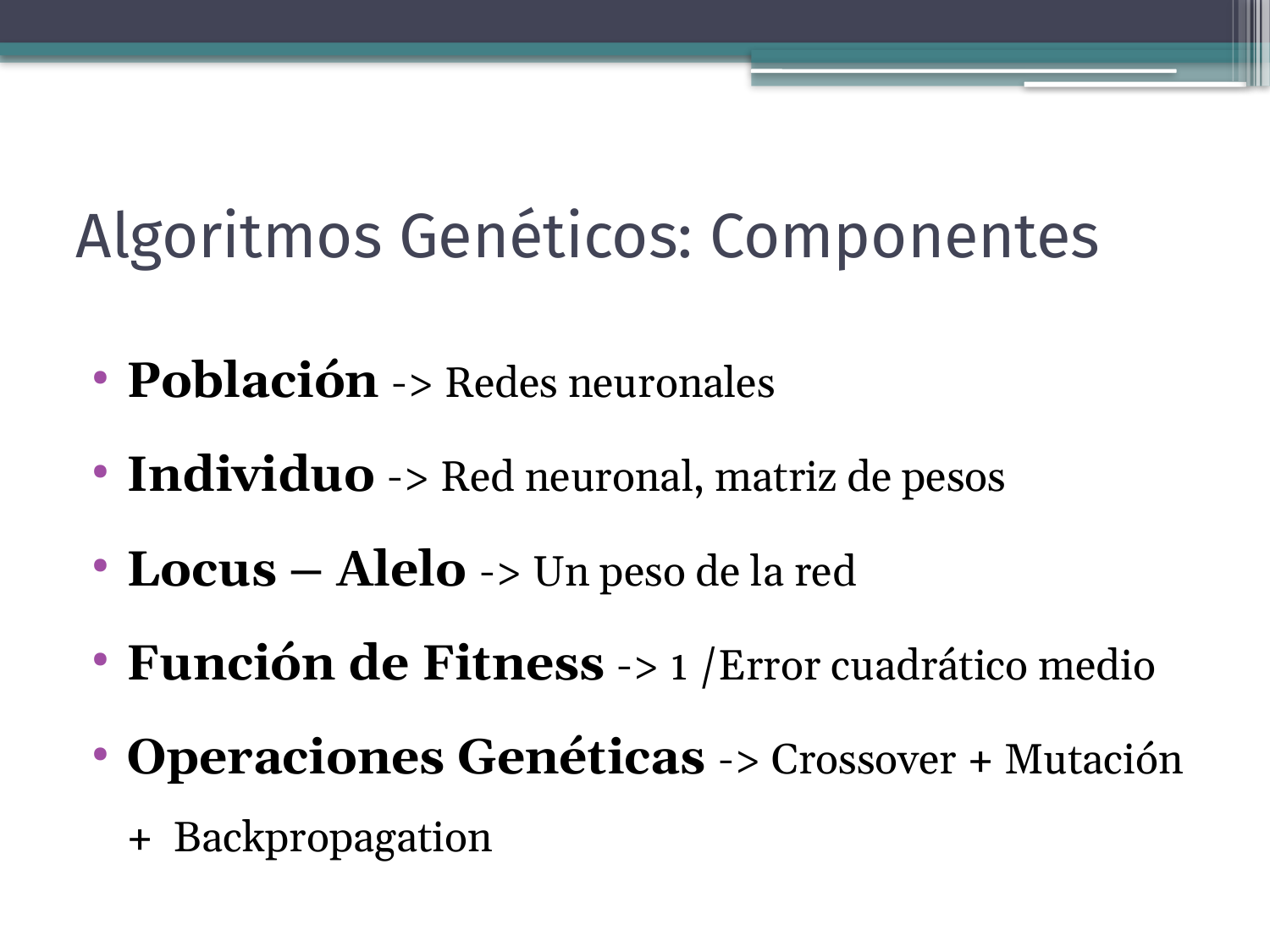

# Algoritmos Genéticos: Componentes
Población -> Redes neuronales
Individuo -> Red neuronal, matriz de pesos
Locus – Alelo -> Un peso de la red
Función de Fitness -> 1 /Error cuadrático medio
Operaciones Genéticas -> Crossover + Mutación +  Backpropagation